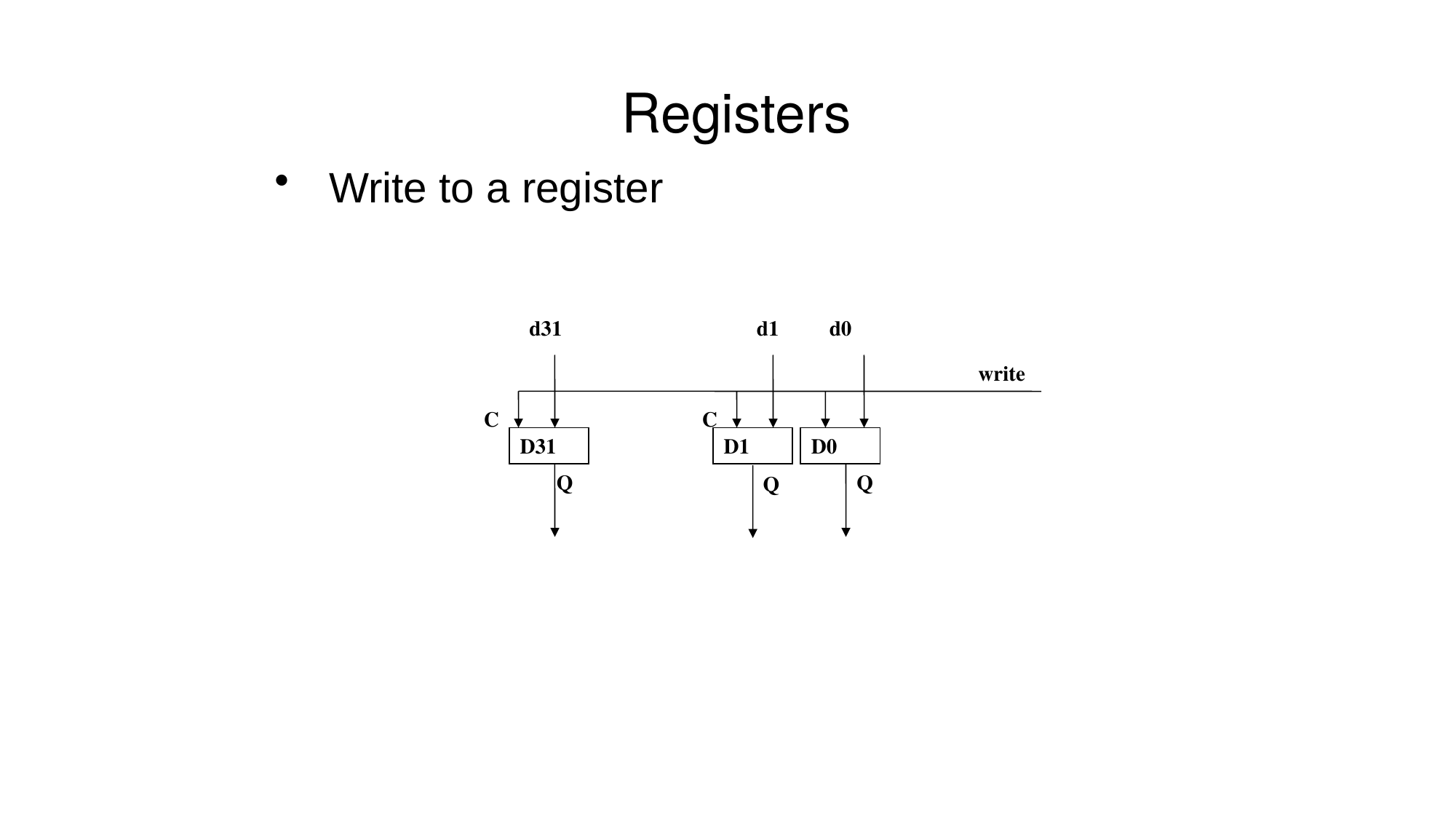

Registers
Write to a register

d31
d1
d0

write

C
C
D31
D1
D0
Q

Q
Q